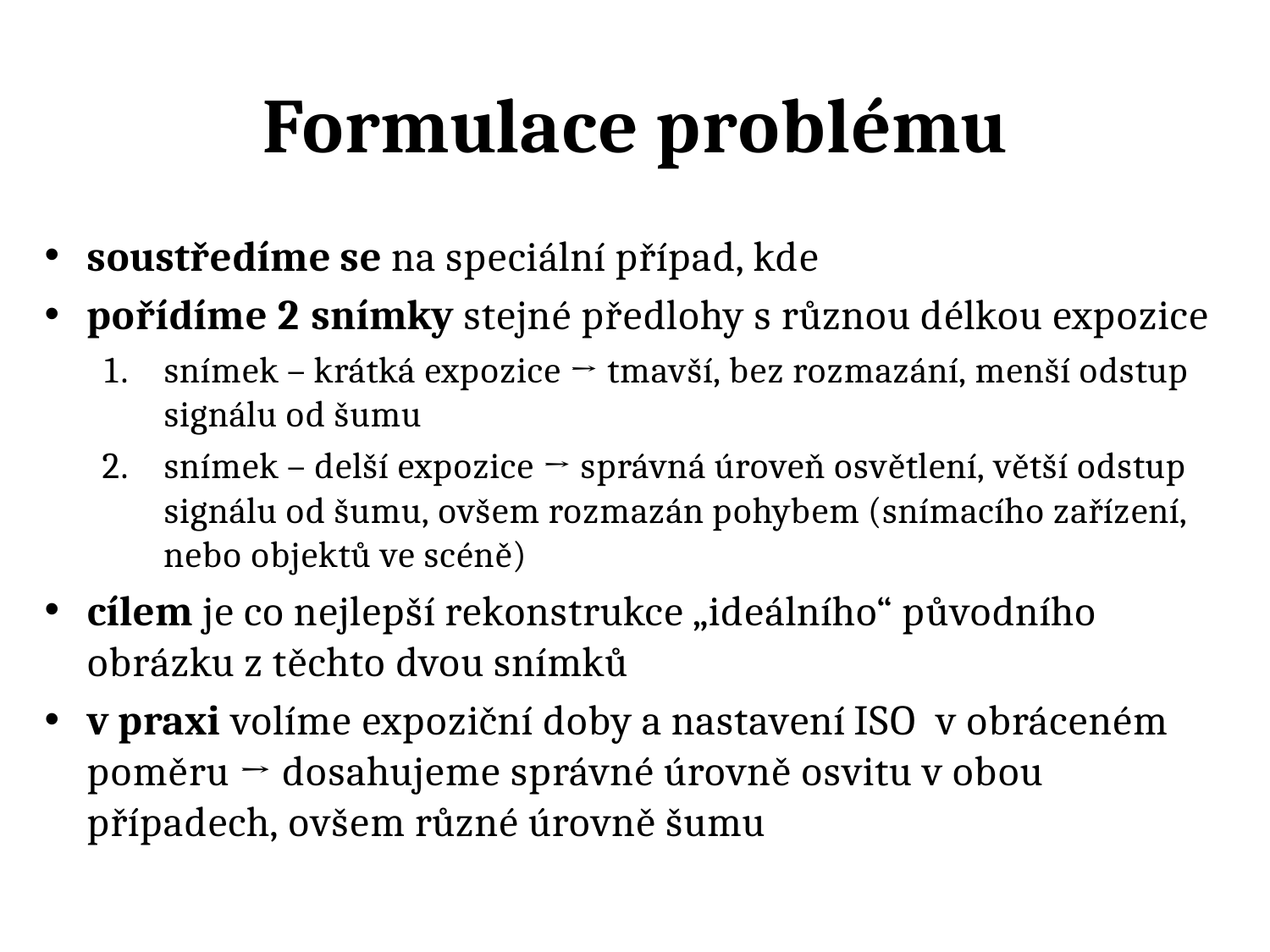

# Formulace problému
soustředíme se na speciální případ, kde
pořídíme 2 snímky stejné předlohy s různou délkou expozice
snímek – krátká expozice → tmavší, bez rozmazání, menší odstup signálu od šumu
snímek – delší expozice → správná úroveň osvětlení, větší odstup signálu od šumu, ovšem rozmazán pohybem (snímacího zařízení, nebo objektů ve scéně)
cílem je co nejlepší rekonstrukce „ideálního“ původního obrázku z těchto dvou snímků
v praxi volíme expoziční doby a nastavení ISO  v obráceném poměru → dosahujeme správné úrovně osvitu v obou případech, ovšem různé úrovně šumu